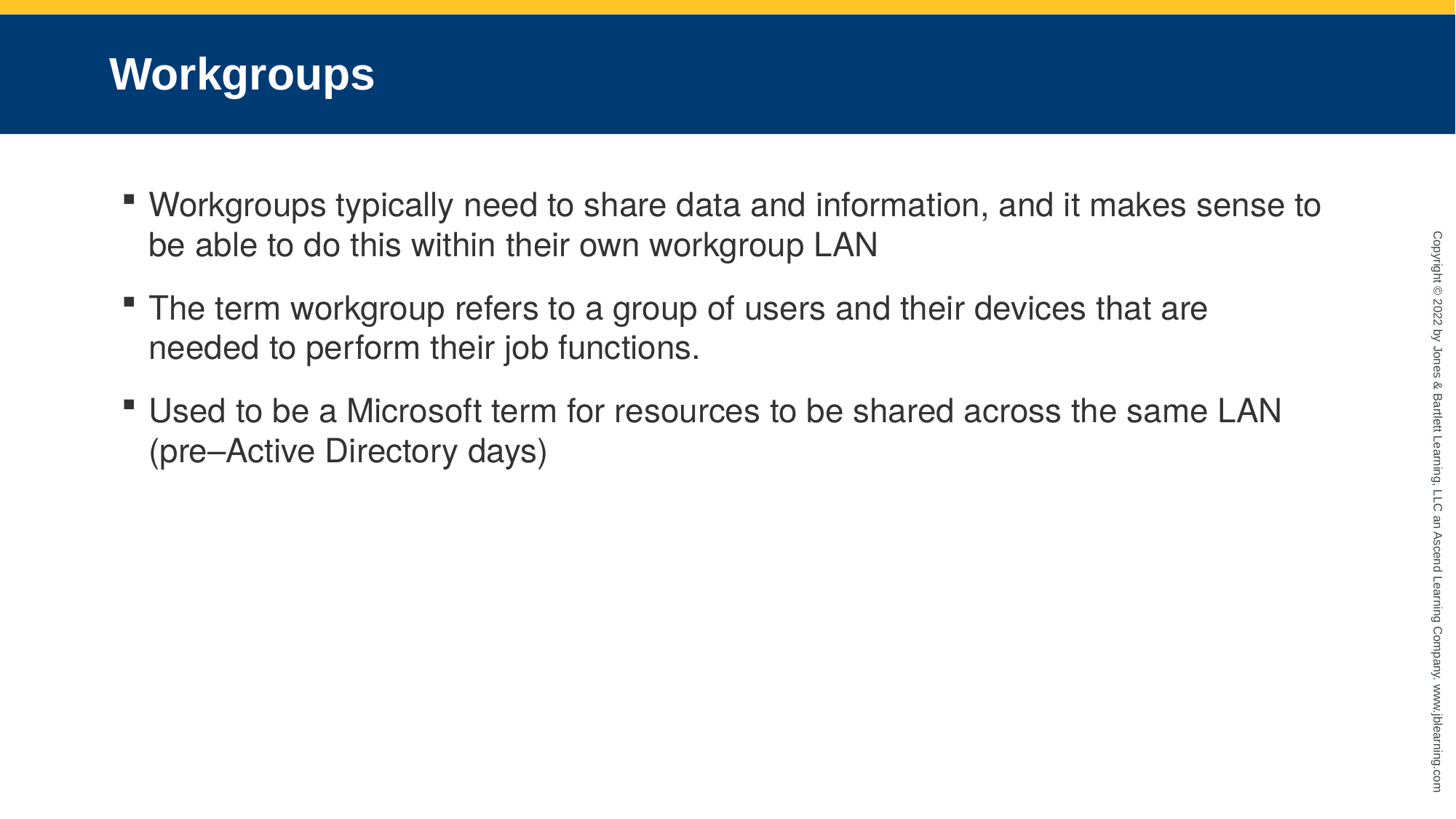

# Workgroups
Workgroups typically need to share data and information, and it makes sense to be able to do this within their own workgroup LAN
The term workgroup refers to a group of users and their devices that are needed to perform their job functions.
Used to be a Microsoft term for resources to be shared across the same LAN (pre–Active Directory days)